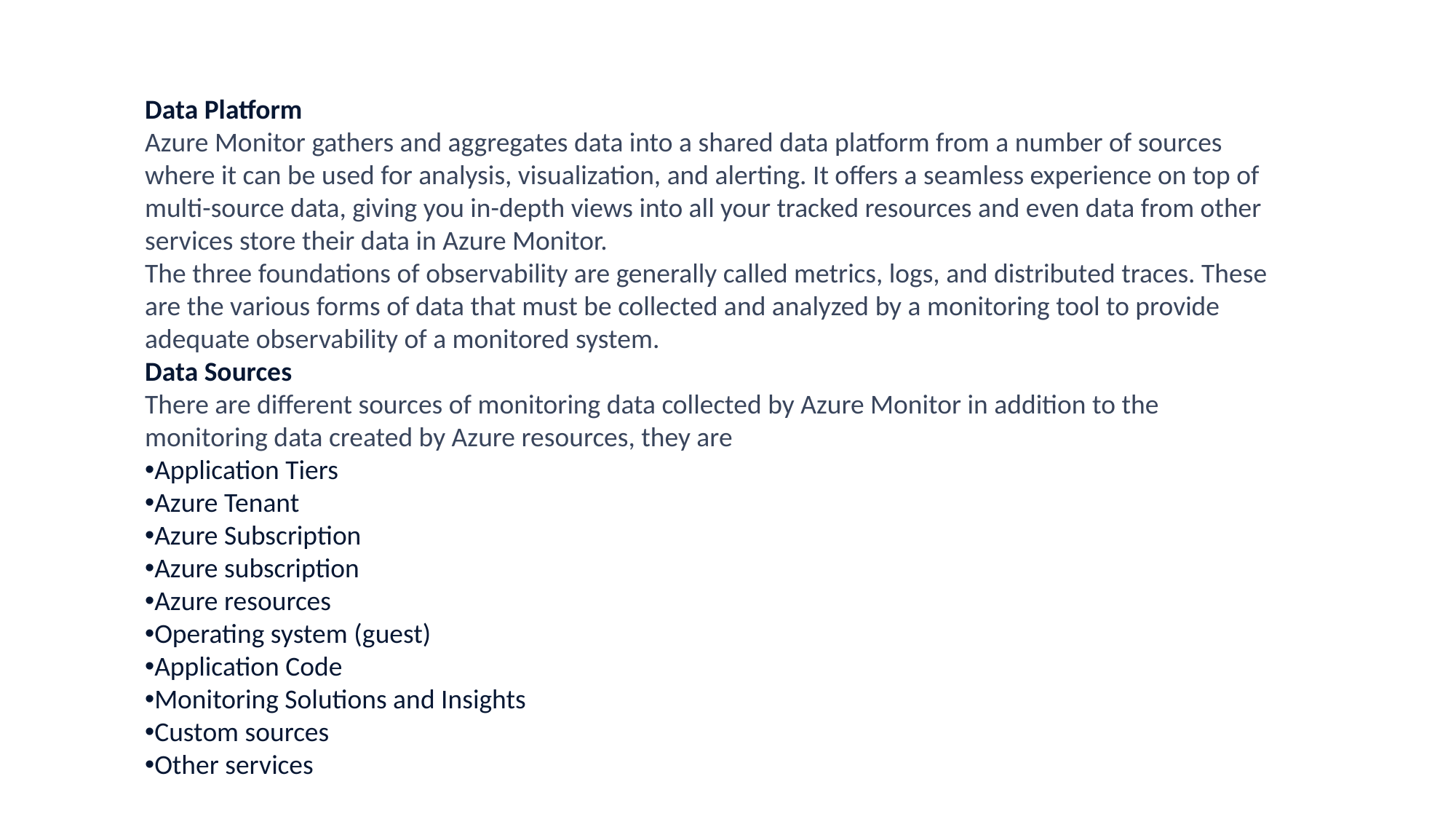

Data Platform
Azure Monitor gathers and aggregates data into a shared data platform from a number of sources where it can be used for analysis, visualization, and alerting. It offers a seamless experience on top of multi-source data, giving you in-depth views into all your tracked resources and even data from other services store their data in Azure Monitor.
The three foundations of observability are generally called metrics, logs, and distributed traces. These are the various forms of data that must be collected and analyzed by a monitoring tool to provide adequate observability of a monitored system.
Data Sources
There are different sources of monitoring data collected by Azure Monitor in addition to the monitoring data created by Azure resources, they are
Application Tiers
Azure Tenant
Azure Subscription
Azure subscription
Azure resources
Operating system (guest)
Application Code
Monitoring Solutions and Insights
Custom sources
Other services